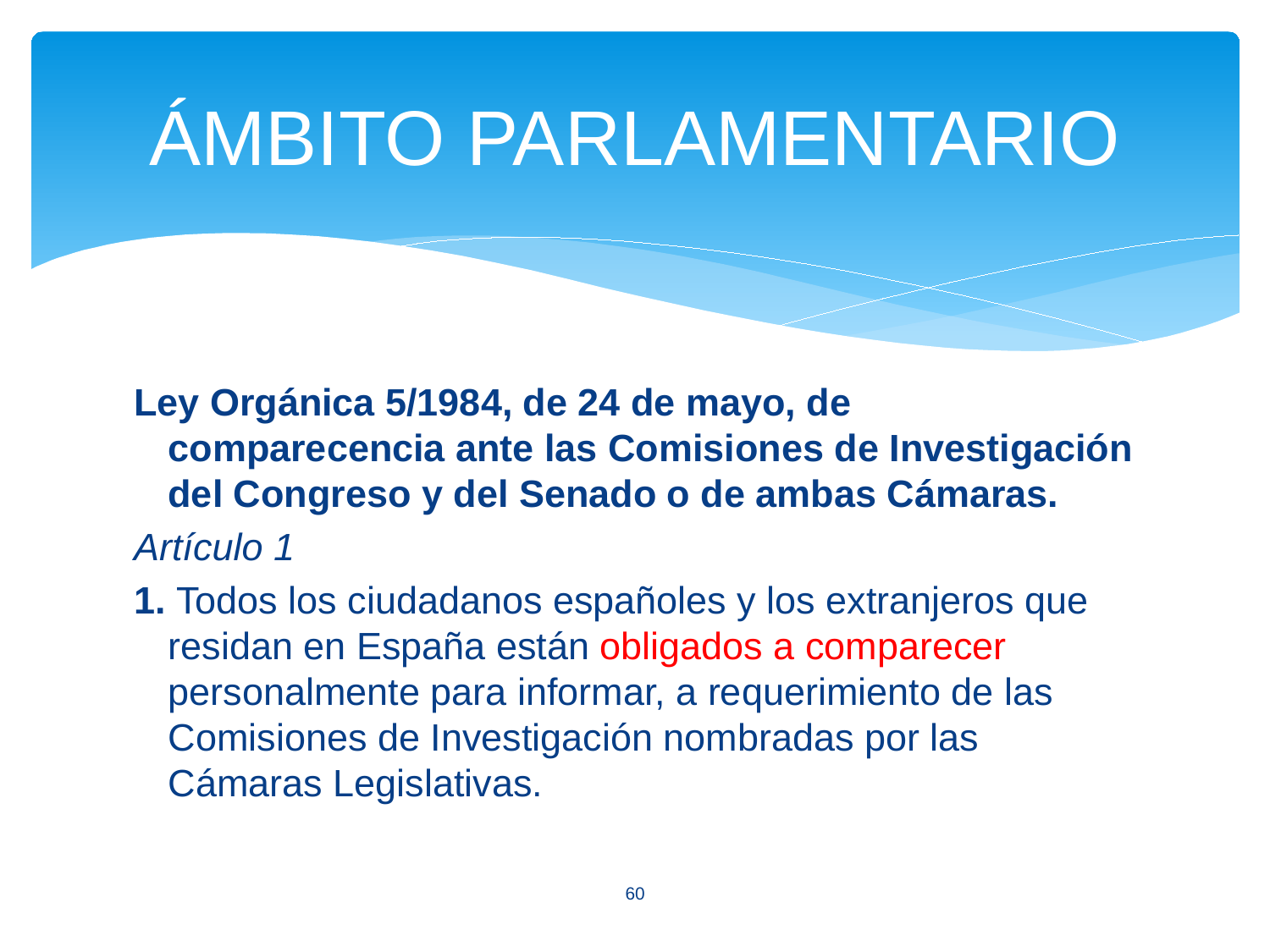

# ÁMBITO PARLAMENTARIO
Ley Orgánica 5/1984, de 24 de mayo, de comparecencia ante las Comisiones de Investigación del Congreso y del Senado o de ambas Cámaras.
Artículo 1
1. Todos los ciudadanos españoles y los extranjeros que residan en España están obligados a comparecer personalmente para informar, a requerimiento de las Comisiones de Investigación nombradas por las Cámaras Legislativas.

60